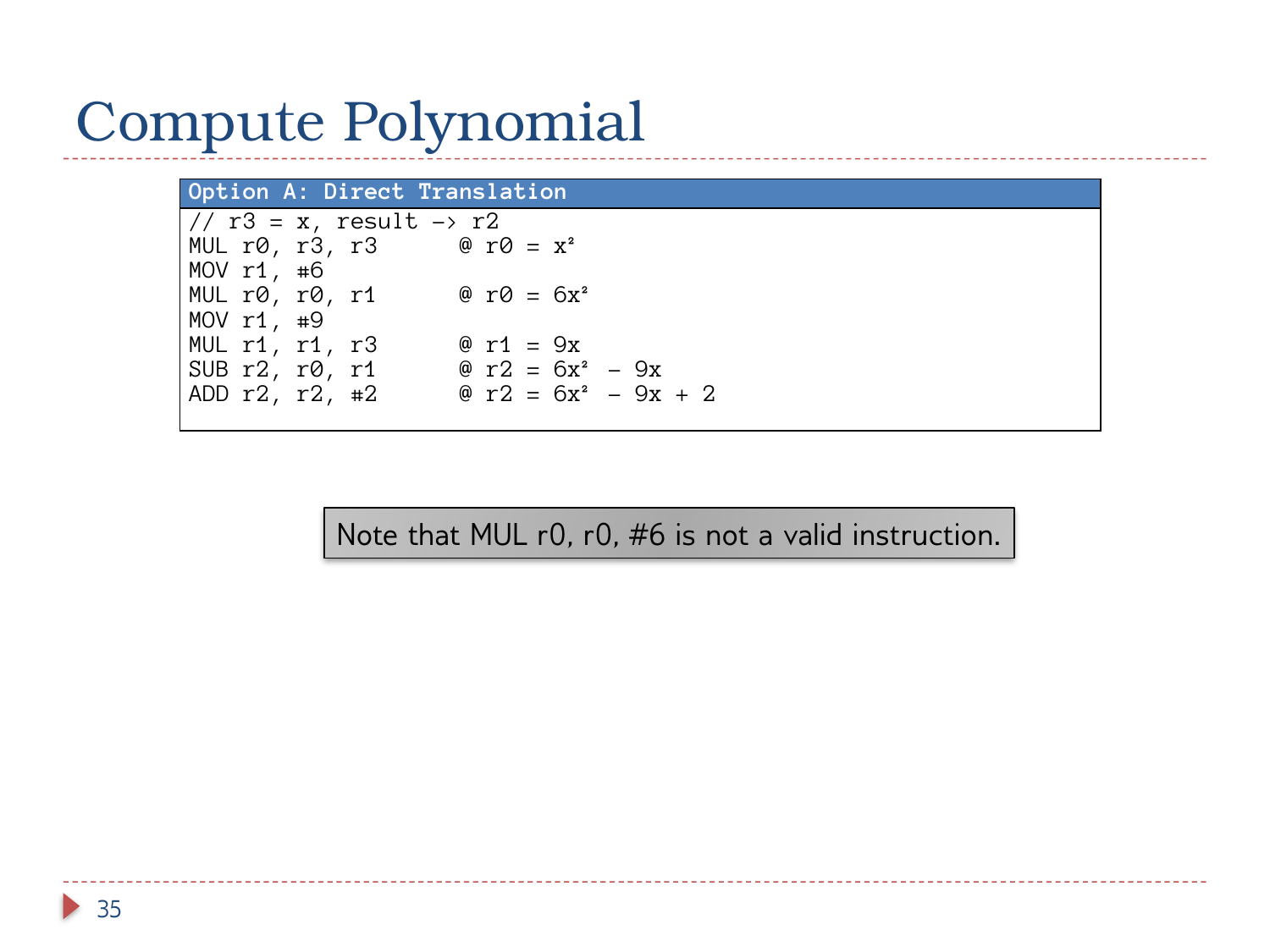

# Compute Polynomial
| Option A: Direct Translation |
| --- |
| // r3 = x, result -> r2 MUL r0, r3, r3 @ r0 = x² MOV r1, #6 MUL r0, r0, r1 @ r0 = 6x² MOV r1, #9 MUL r1, r1, r3 @ r1 = 9x SUB r2, r0, r1 @ r2 = 6x² - 9x ADD r2, r2, #2 @ r2 = 6x² - 9x + 2 |
Note that MUL r0, r0, #6 is not a valid instruction.
35